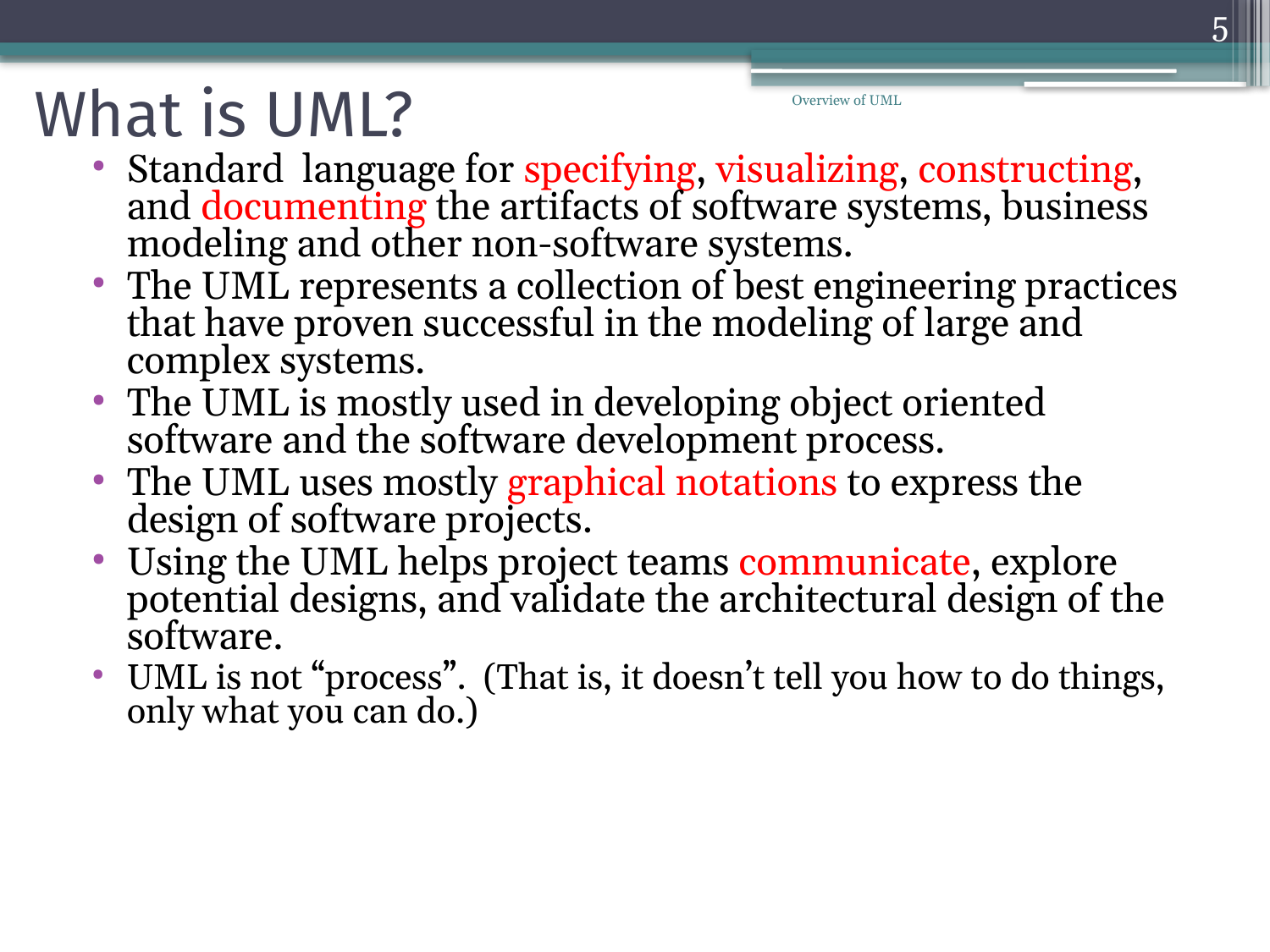

5
# What is UML?
Overview of UML
Standard  language for specifying, visualizing, constructing, and documenting the artifacts of software systems, business modeling and other non-software systems.
The UML represents a collection of best engineering practices that have proven successful in the modeling of large and complex systems.
The UML is mostly used in developing object oriented software and the software development process.
The UML uses mostly graphical notations to express the design of software projects.
Using the UML helps project teams communicate, explore potential designs, and validate the architectural design of the software.
UML is not “process”.  (That is, it doesn’t tell you how to do things, only what you can do.)